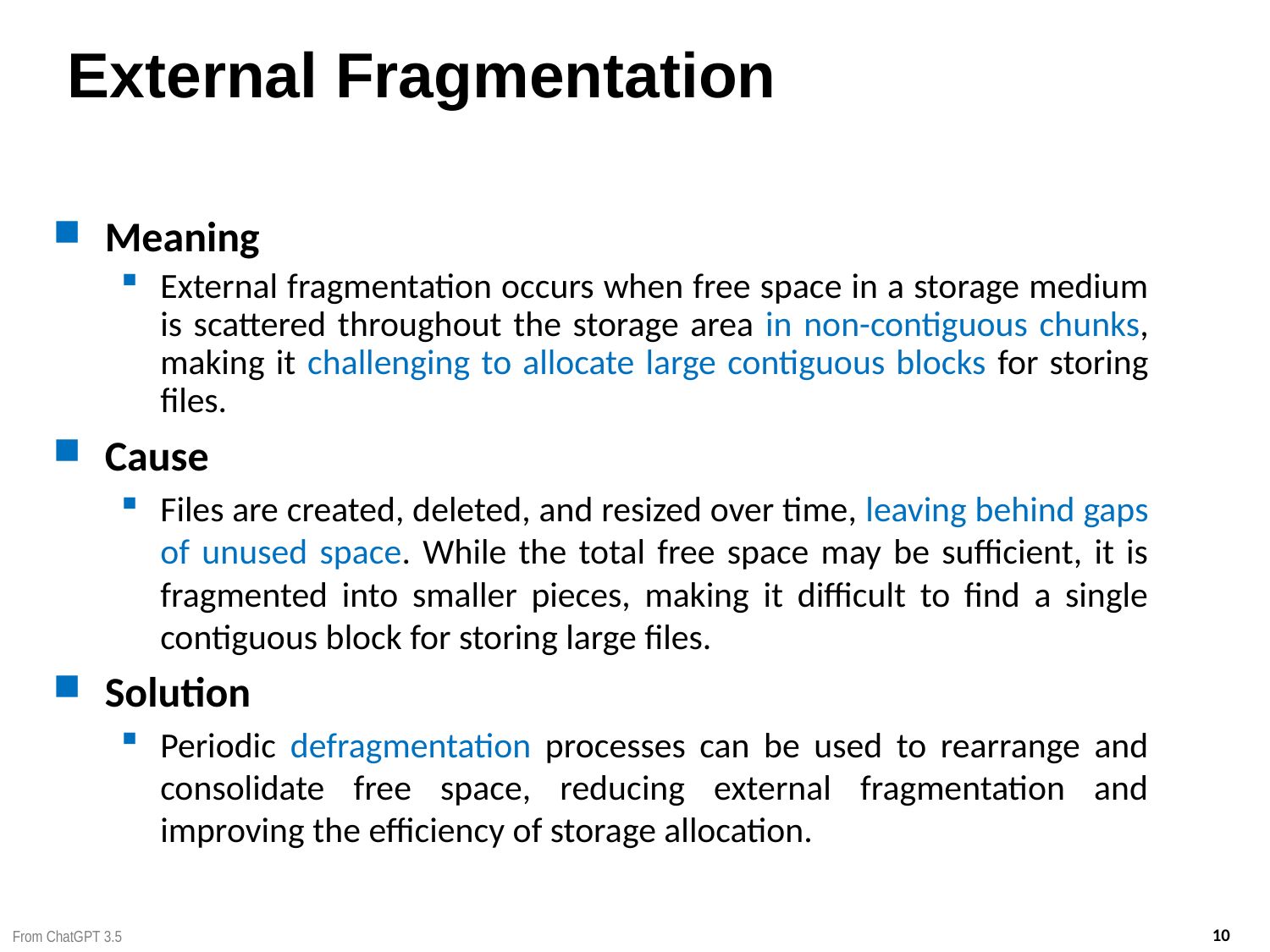

# External Fragmentation
Meaning
External fragmentation occurs when free space in a storage medium is scattered throughout the storage area in non-contiguous chunks, making it challenging to allocate large contiguous blocks for storing files.
Cause
Files are created, deleted, and resized over time, leaving behind gaps of unused space. While the total free space may be sufficient, it is fragmented into smaller pieces, making it difficult to find a single contiguous block for storing large files.
Solution
Periodic defragmentation processes can be used to rearrange and consolidate free space, reducing external fragmentation and improving the efficiency of storage allocation.

From ChatGPT 3.5